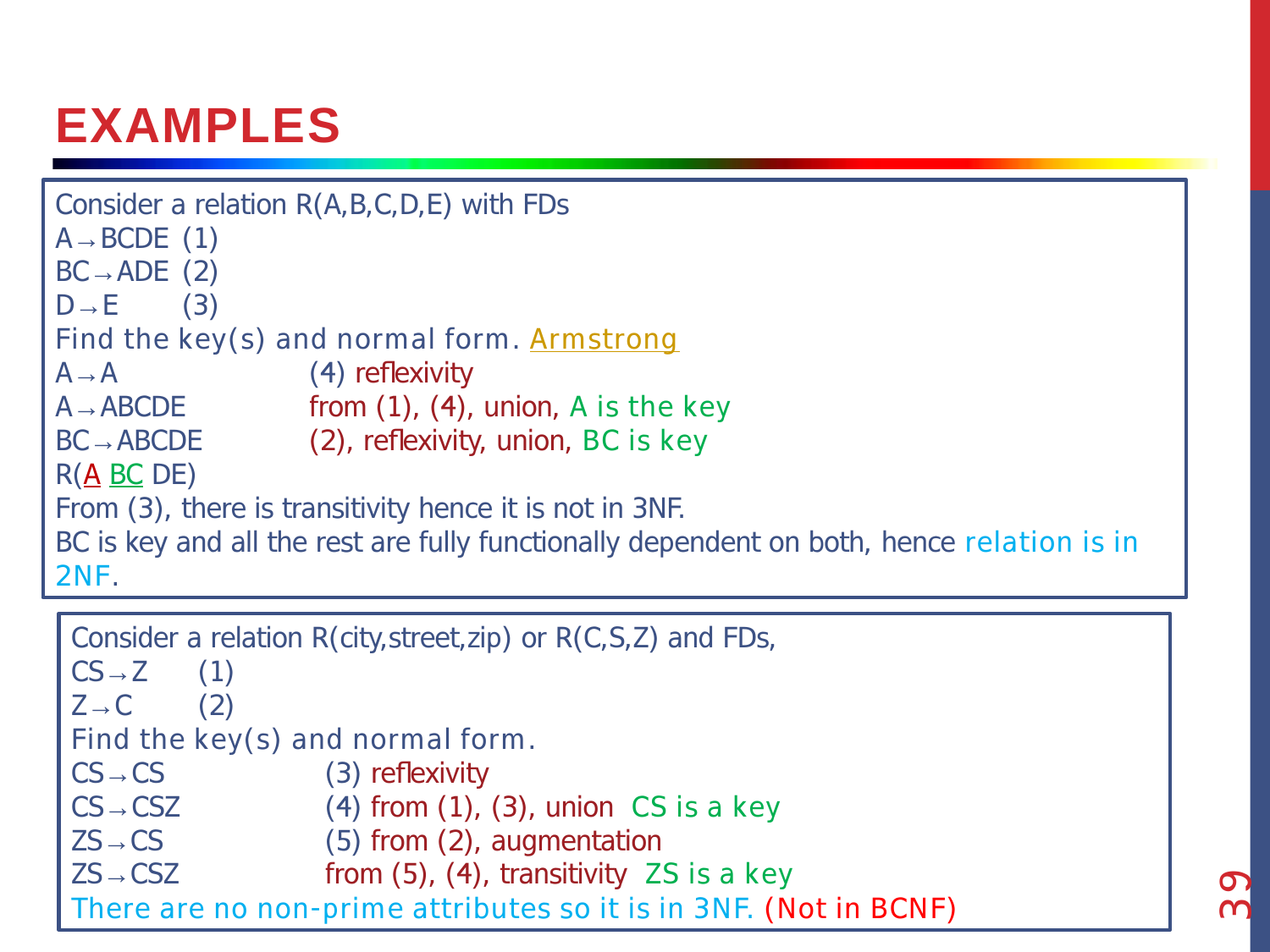

examples
Consider a relation R(A,B,C,D,E) with FDs
A→BCDE	(1)
BC→ADE	(2)
D→E	(3)
Find the key(s) and normal form. Armstrong
A→A 		(4) reflexivity
A→ABCDE 	from (1), (4), union, A is the key
BC→ABCDE 	(2), reflexivity, union, BC is key
R(A BC DE)
From (3), there is transitivity hence it is not in 3NF.
BC is key and all the rest are fully functionally dependent on both, hence relation is in 2NF.
Consider a relation R(city,street,zip) or R(C,S,Z) and FDs,
CS→Z	(1)
Z→C	(2)
Find the key(s) and normal form.
CS→CS		(3) reflexivity
CS→CSZ		(4) from (1), (3), union  CS is a key
ZS→CS		(5) from (2), augmentation
ZS→CSZ		from (5), (4), transitivity  ZS is a key
There are no non-prime attributes so it is in 3NF. (Not in BCNF)
39